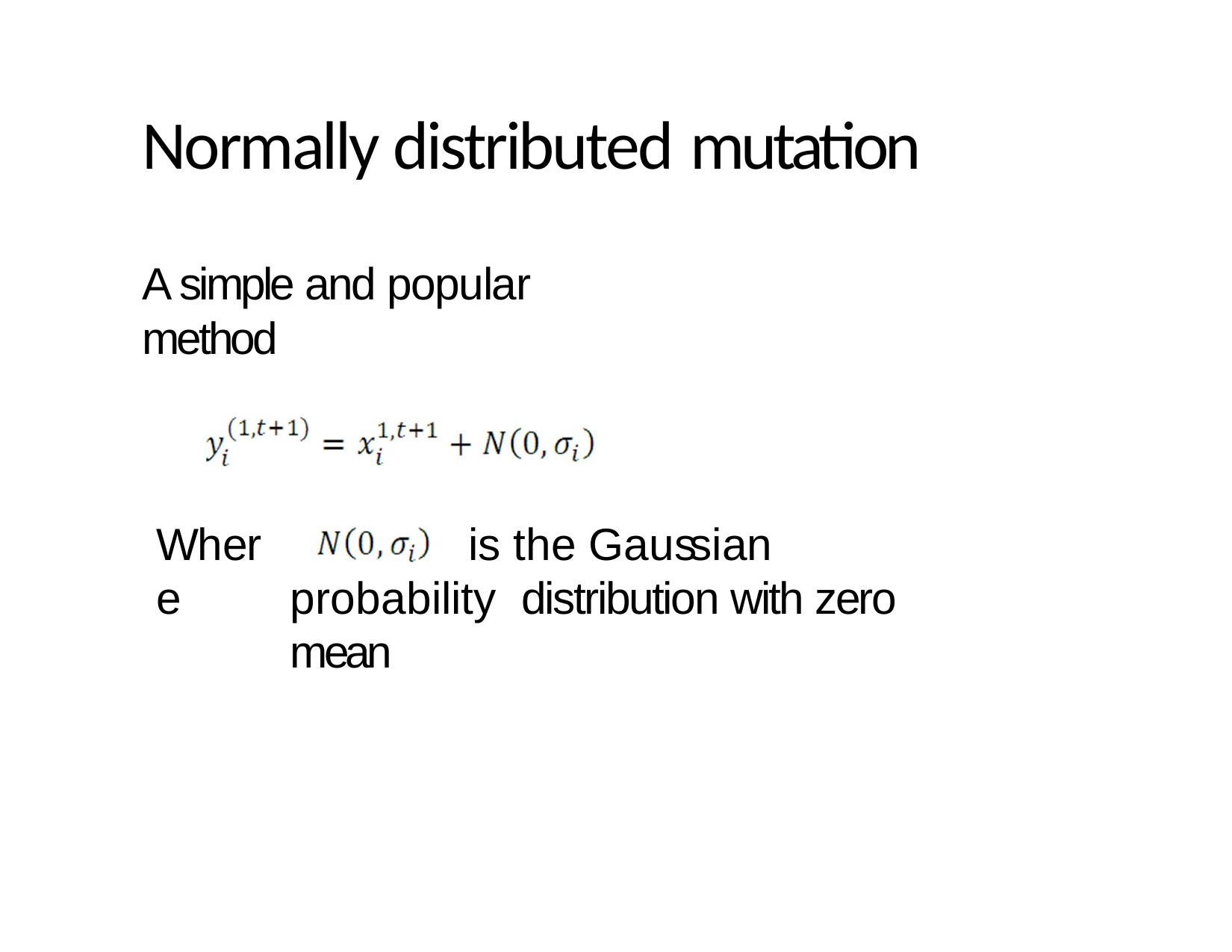

# Normally distributed mutation
47
A simple and popular method

Where
is the Gaussian	probability  distribution with zero mean